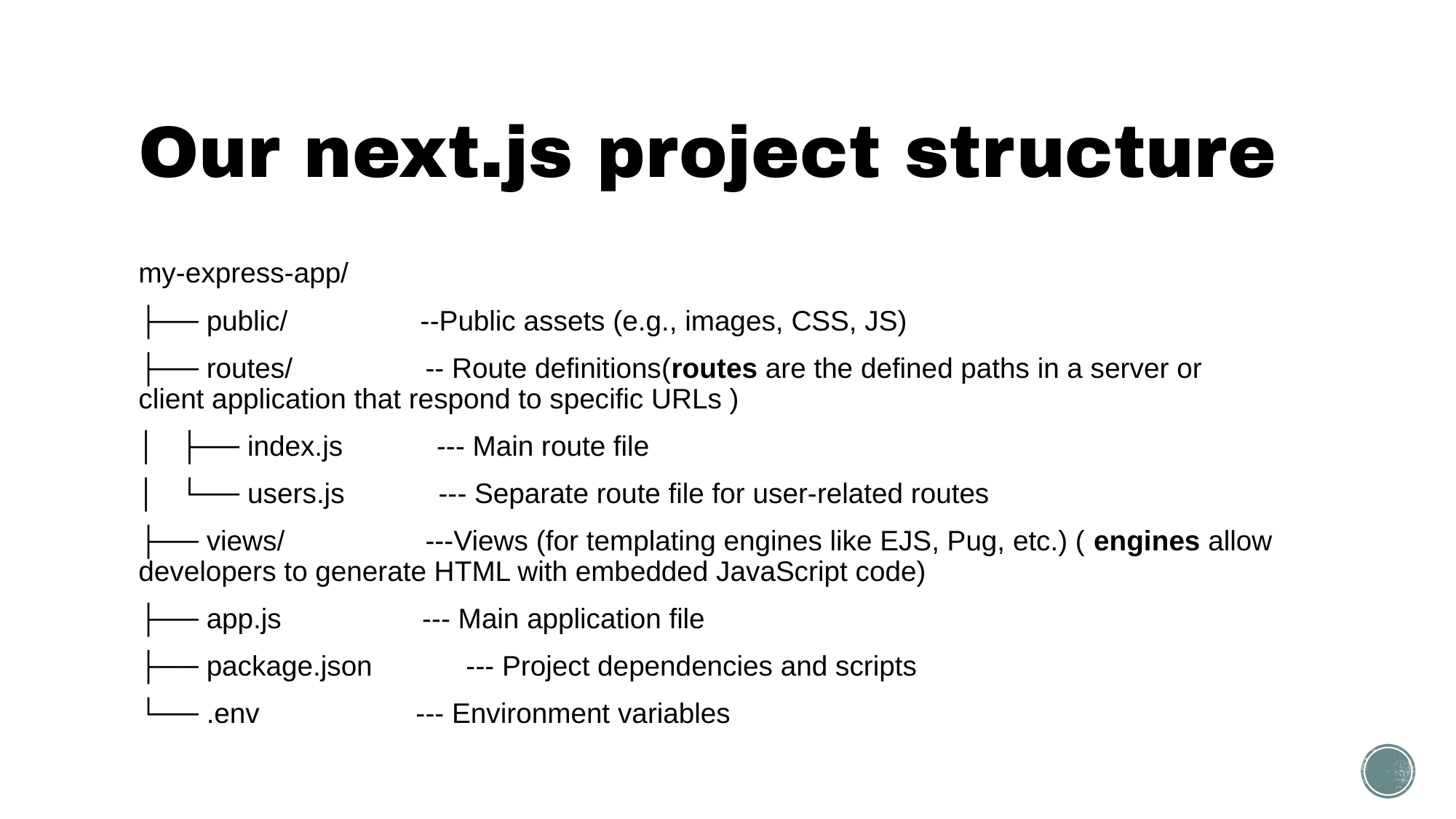

# Our next.js project structure
my-express-app/
├── public/                 --Public assets (e.g., images, CSS, JS)
├── routes/                 -- Route definitions(routes are the defined paths in a server or        client application that respond to specific URLs )
│   ├── index.js            --- Main route file
│   └── users.js            --- Separate route file for user-related routes
├── views/                  ---Views (for templating engines like EJS, Pug, etc.) ( engines allow developers to generate HTML with embedded JavaScript code)
├── app.js                  --- Main application file
├── package.json            --- Project dependencies and scripts
└── .env                    --- Environment variables